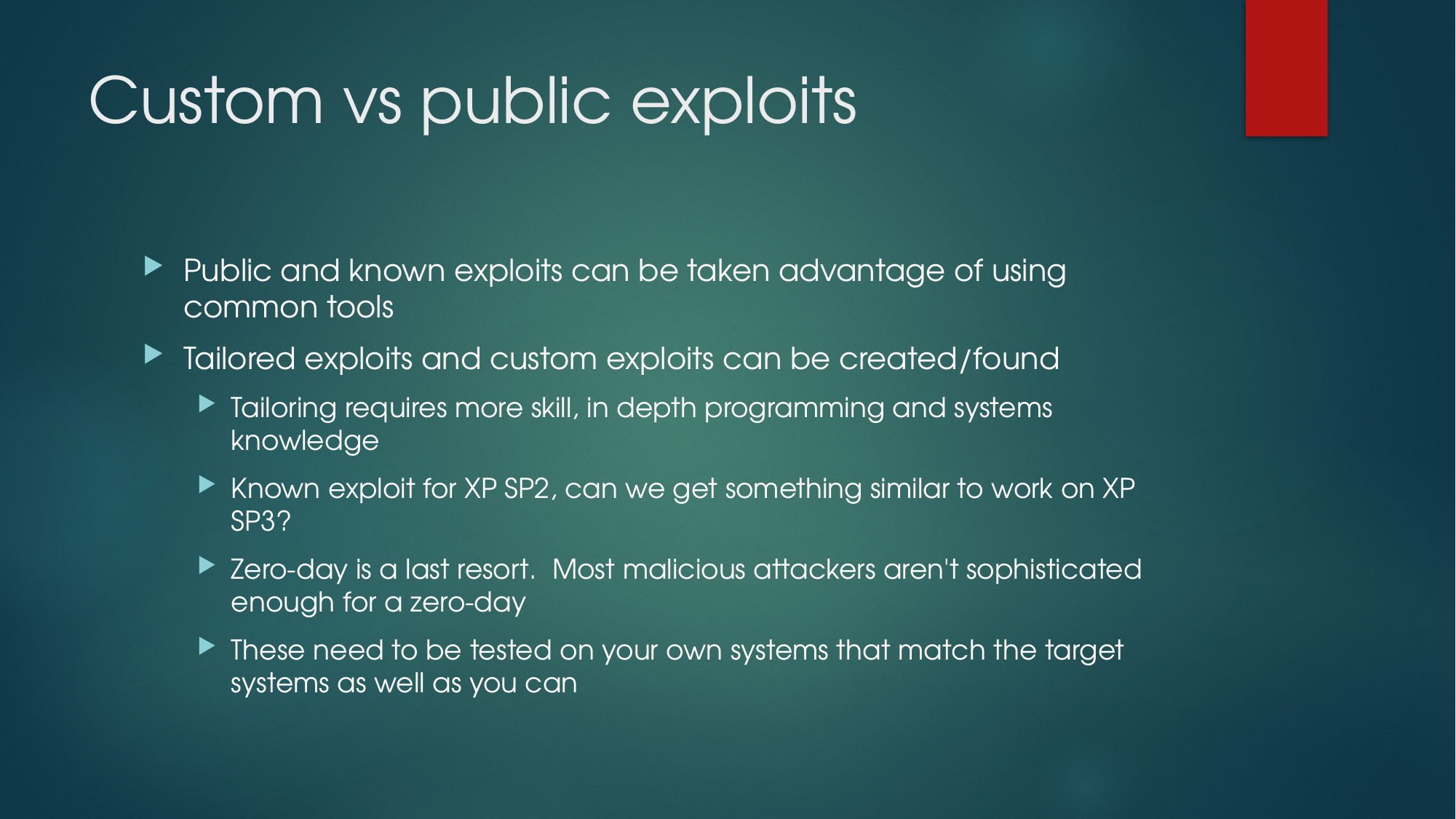

# Custom vs public exploits
Public and known exploits can be taken advantage of using common tools
Tailored exploits and custom exploits can be created/found
Tailoring requires more skill, in depth programming and systems knowledge
Known exploit for XP SP2, can we get something similar to work on XP SP3?
Zero-day is a last resort.  Most malicious attackers aren't sophisticated enough for a zero-day
These need to be tested on your own systems that match the target systems as well as you can